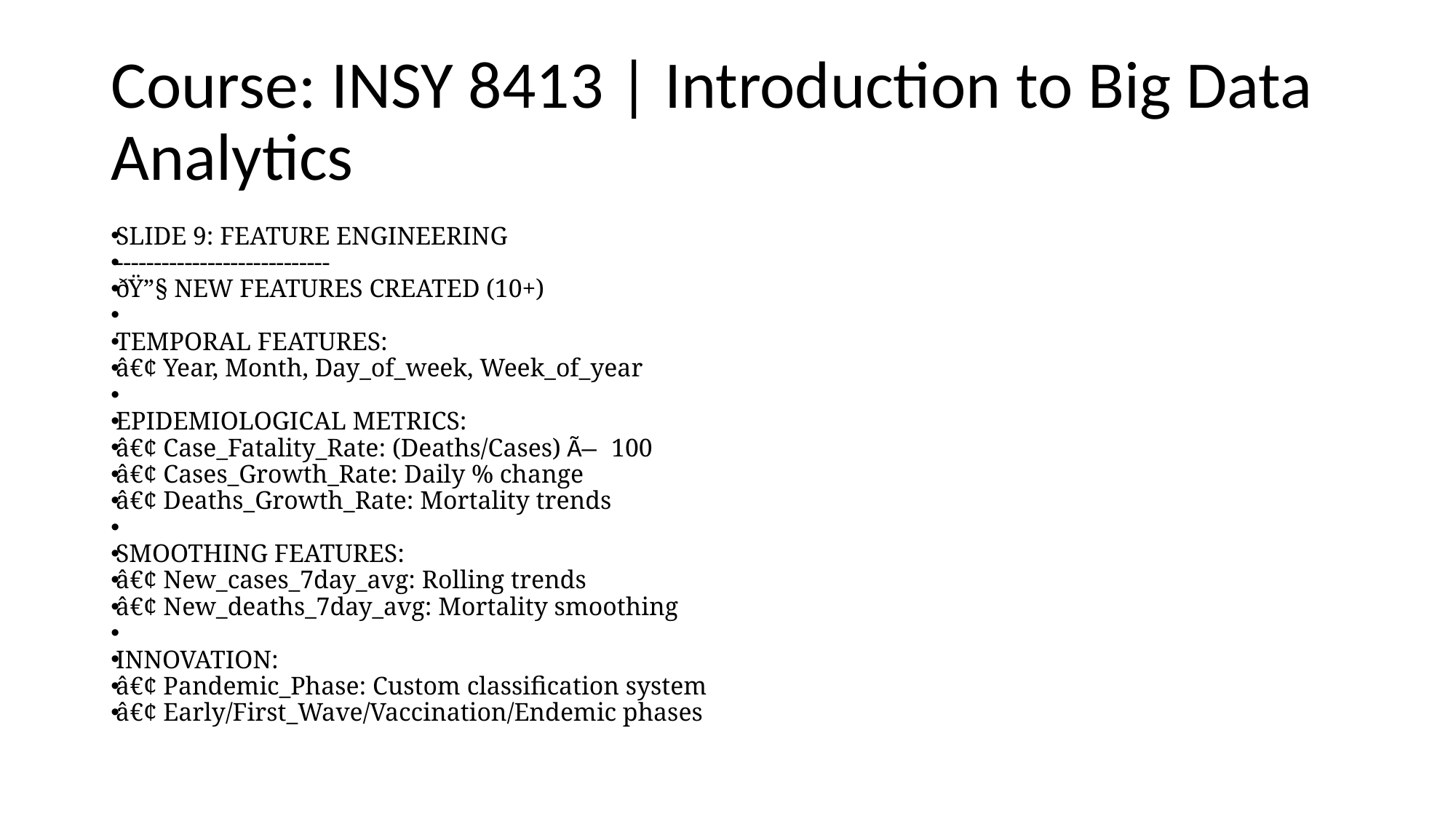

# Course: INSY 8413 | Introduction to Big Data Analytics
SLIDE 9: FEATURE ENGINEERING
----------------------------
ðŸ”§ NEW FEATURES CREATED (10+)

TEMPORAL FEATURES:
â€¢ Year, Month, Day_of_week, Week_of_year

EPIDEMIOLOGICAL METRICS:
â€¢ Case_Fatality_Rate: (Deaths/Cases) Ã— 100
â€¢ Cases_Growth_Rate: Daily % change
â€¢ Deaths_Growth_Rate: Mortality trends

SMOOTHING FEATURES:
â€¢ New_cases_7day_avg: Rolling trends
â€¢ New_deaths_7day_avg: Mortality smoothing

INNOVATION:
â€¢ Pandemic_Phase: Custom classification system
â€¢ Early/First_Wave/Vaccination/Endemic phases